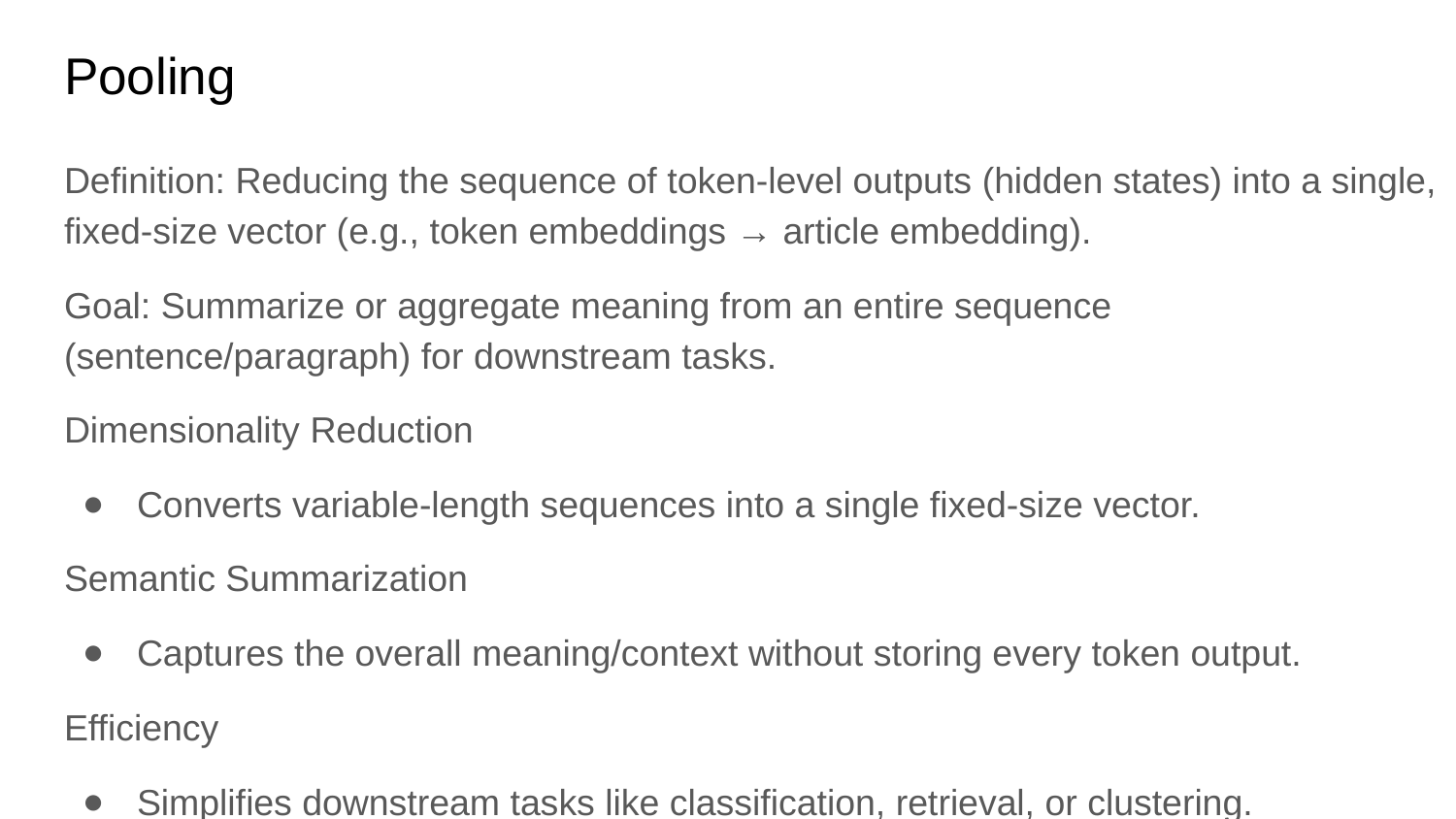

# Pooling
Definition: Reducing the sequence of token-level outputs (hidden states) into a single, fixed-size vector (e.g., token embeddings → article embedding).
Goal: Summarize or aggregate meaning from an entire sequence (sentence/paragraph) for downstream tasks.
Dimensionality Reduction
Converts variable-length sequences into a single fixed-size vector.
Semantic Summarization
Captures the overall meaning/context without storing every token output.
Efficiency
Simplifies downstream tasks like classification, retrieval, or clustering.